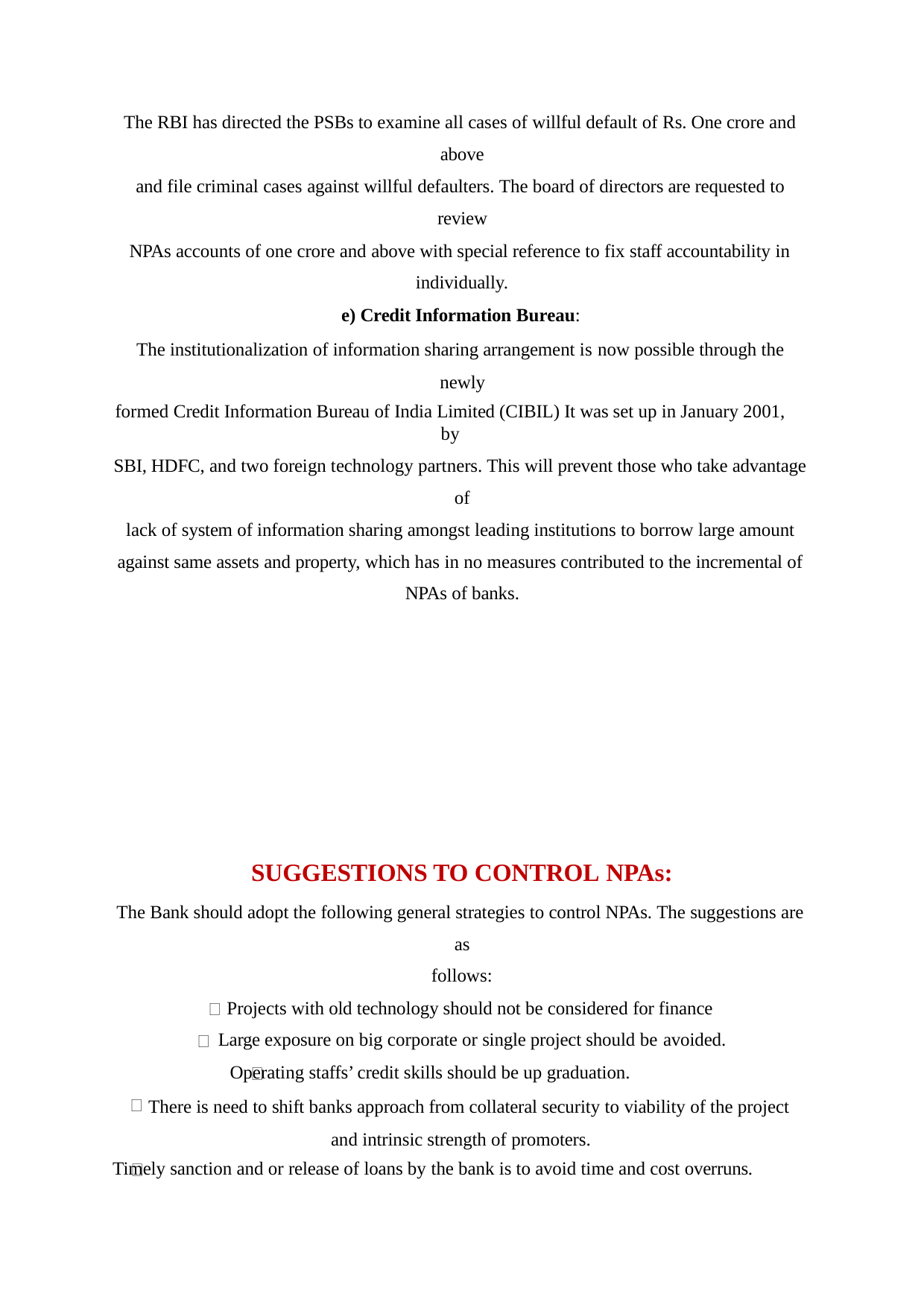

The RBI has directed the PSBs to examine all cases of willful default of Rs. One crore and  above
and file criminal cases against willful defaulters. The board of directors are requested to  review
NPAs accounts of one crore and above with special reference to fix staff accountability in  individually.
e) Credit Information Bureau:
The institutionalization of information sharing arrangement is now possible through the  newly
formed Credit Information Bureau of India Limited (CIBIL) It was set up in January 2001, by
SBI, HDFC, and two foreign technology partners. This will prevent those who take advantage  of
lack of system of information sharing amongst leading institutions to borrow large amount  against same assets and property, which has in no measures contributed to the incremental of  NPAs of banks.
SUGGESTIONS TO CONTROL NPAs:
The Bank should adopt the following general strategies to control NPAs. The suggestions are  as
follows:
Projects with old technology should not be considered for finance  Large exposure on big corporate or single project should be avoided.
Operating staffs’ credit skills should be up graduation.
There is need to shift banks approach from collateral security to viability of the project  and intrinsic strength of promoters.
Timely sanction and or release of loans by the bank is to avoid time and cost overruns.